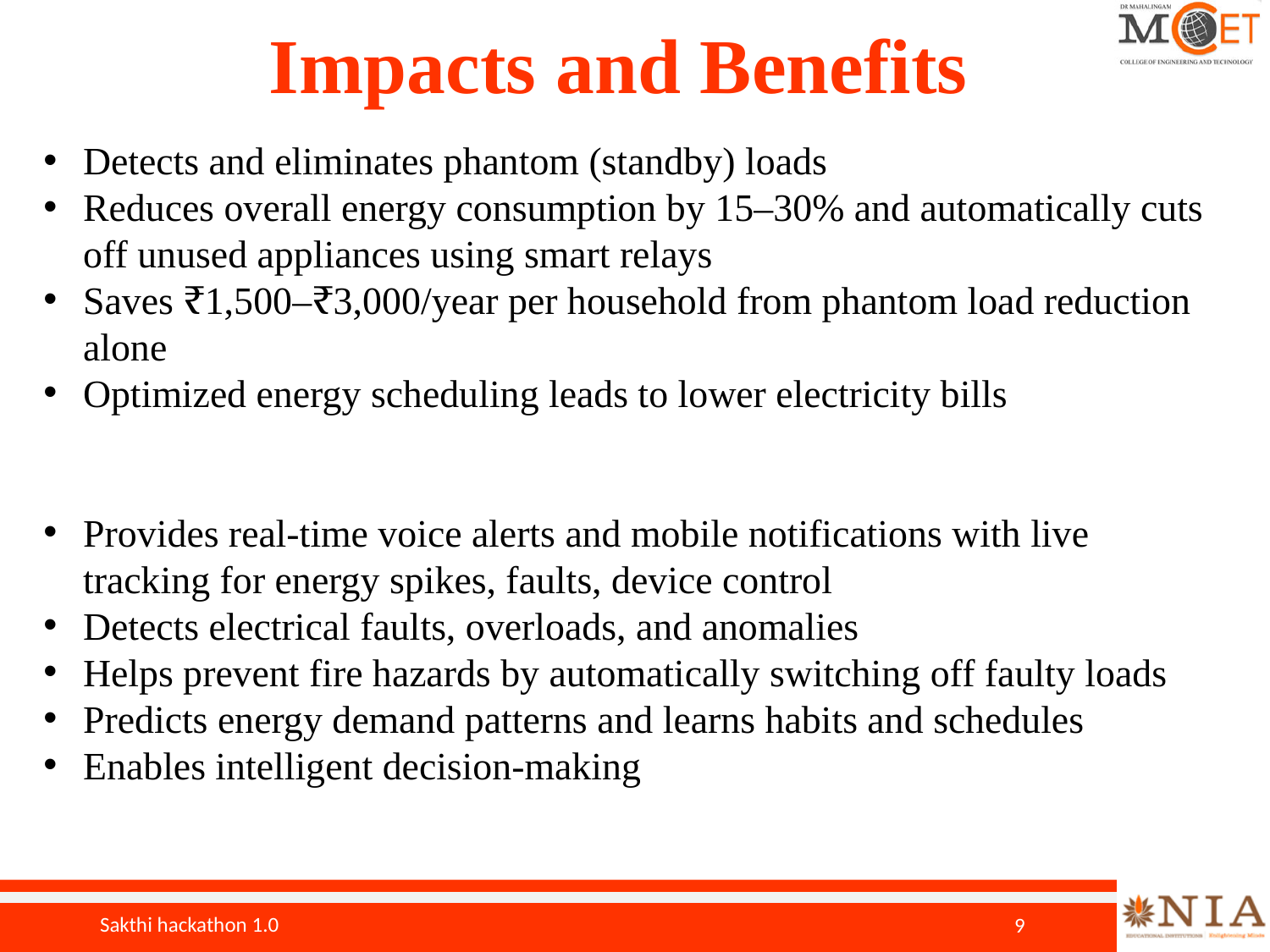

# Impacts and Benefits
Detects and eliminates phantom (standby) loads
Reduces overall energy consumption by 15–30% and automatically cuts off unused appliances using smart relays
Saves ₹1,500–₹3,000/year per household from phantom load reduction alone
Optimized energy scheduling leads to lower electricity bills

Provides real-time voice alerts and mobile notifications with live tracking for energy spikes, faults, device control
Detects electrical faults, overloads, and anomalies
Helps prevent fire hazards by automatically switching off faulty loads
Predicts energy demand patterns and learns habits and schedules
Enables intelligent decision-making

9
Sakthi hackathon 1.0